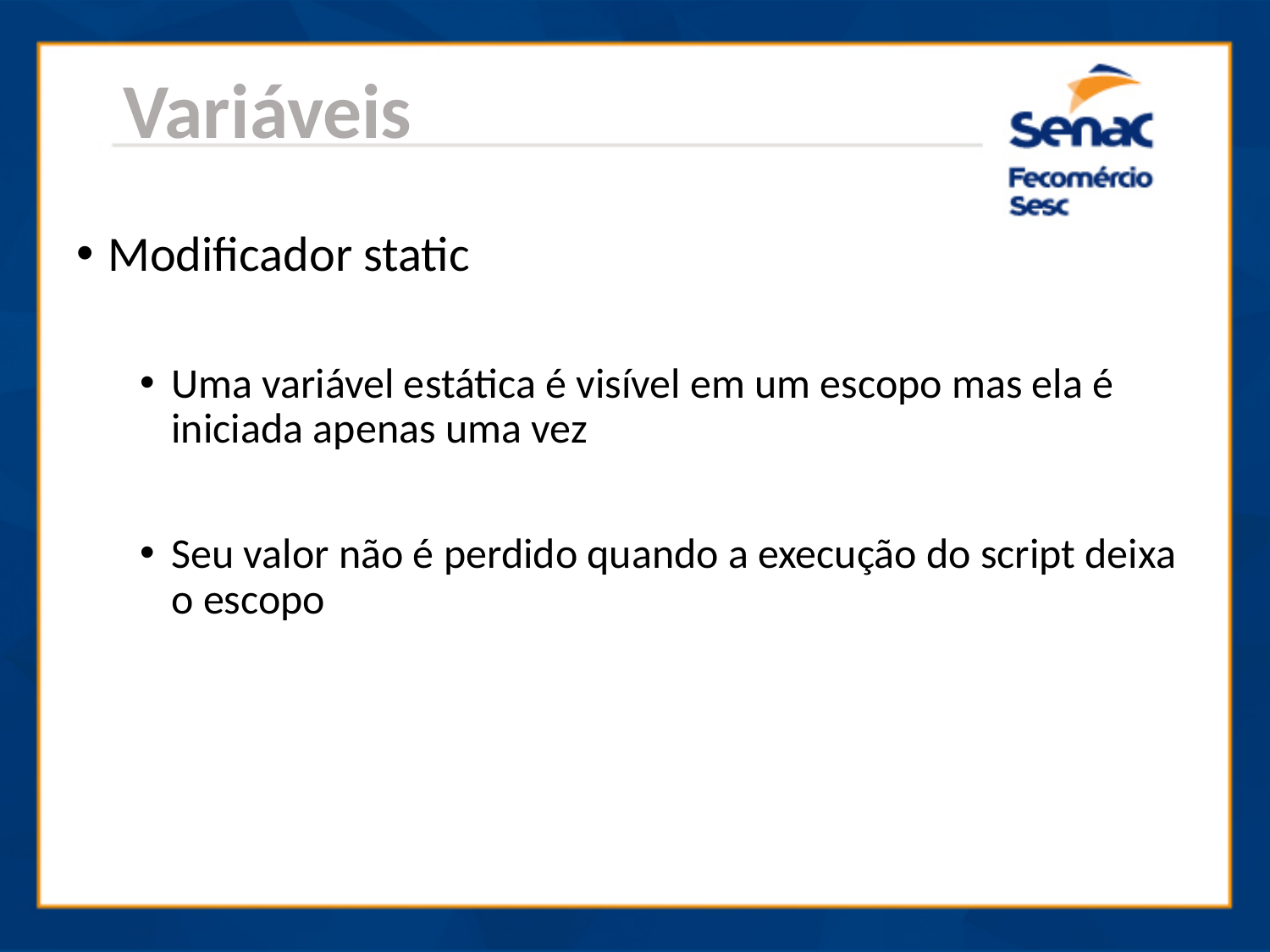

Variáveis
Modificador static

Uma variável estática é visível em um escopo mas ela é iniciada apenas uma vez

Seu valor não é perdido quando a execução do script deixa o escopo